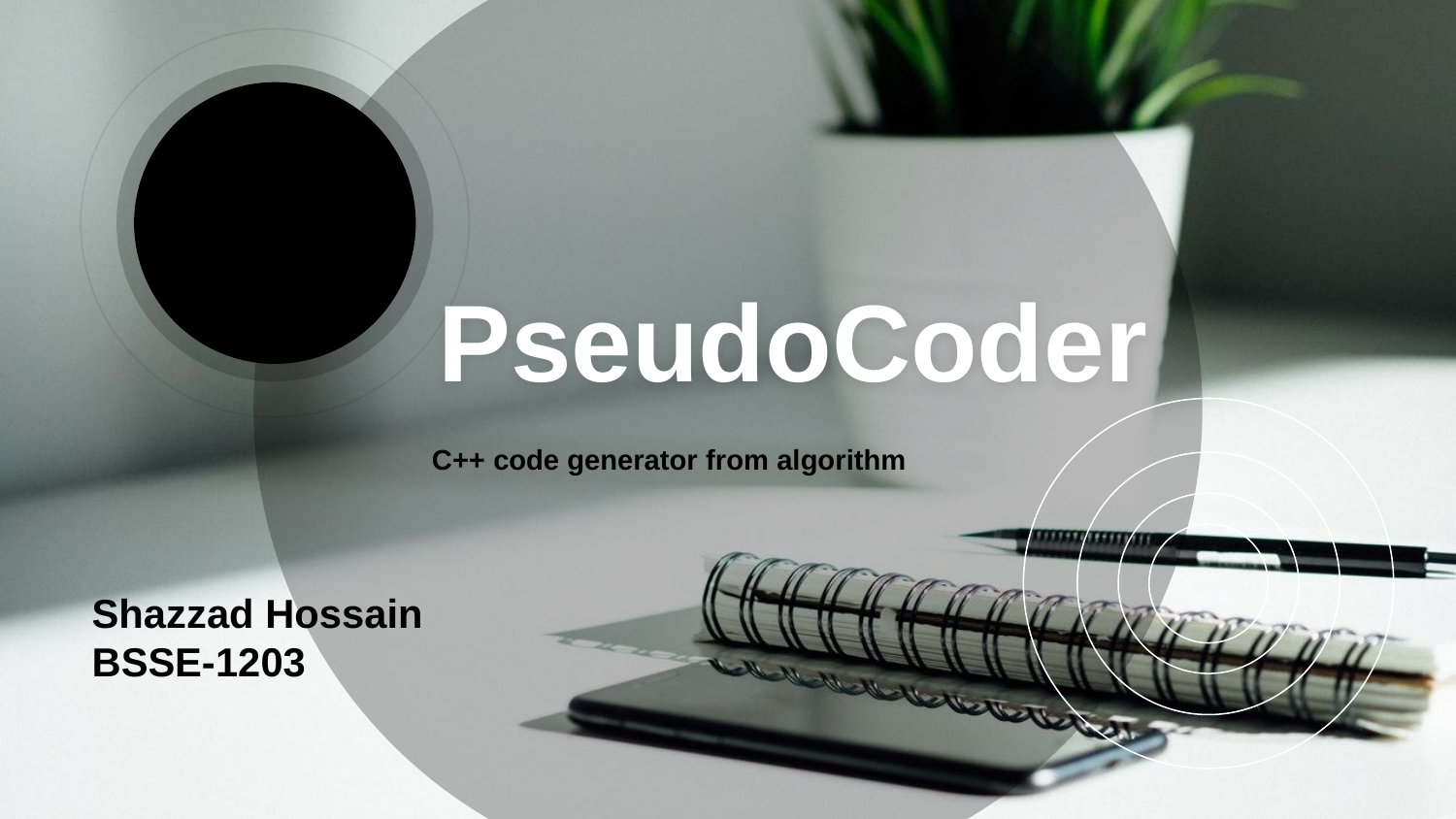

# PseudoCoder
C++ code generator from algorithm
Shazzad Hossain
BSSE-1203